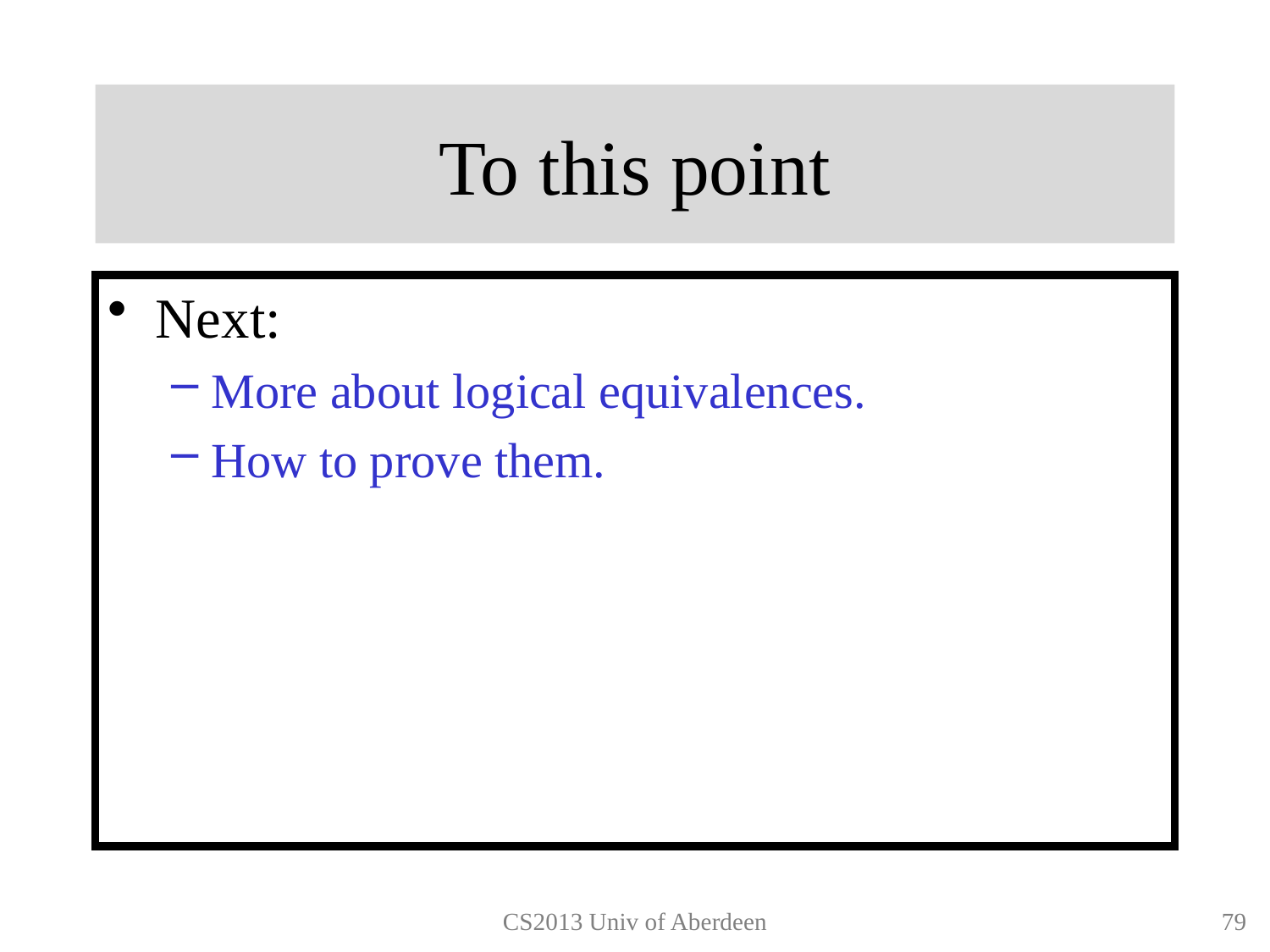

# To this point
You have learned about:

Propositional logic operators’
Symbolic notations.
English equivalents
Truth tables.
Logical equivalence
Next:
More about logical equivalences.
How to prove them.

CS2013 Univ of Aberdeen
79